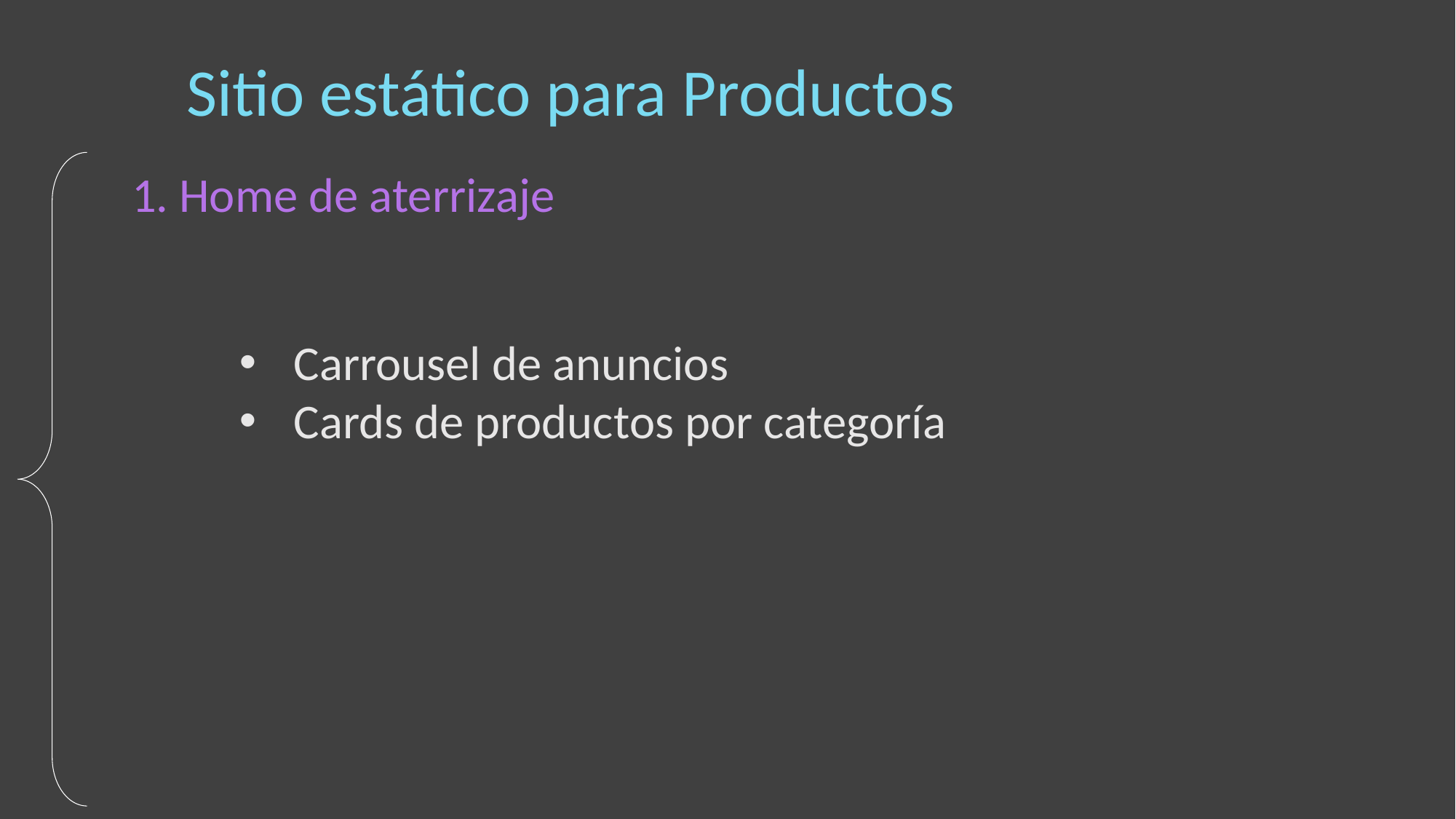

Sitio estático para Productos

1. Home de aterrizaje
Carrousel de anuncios
Cards de productos por categoría